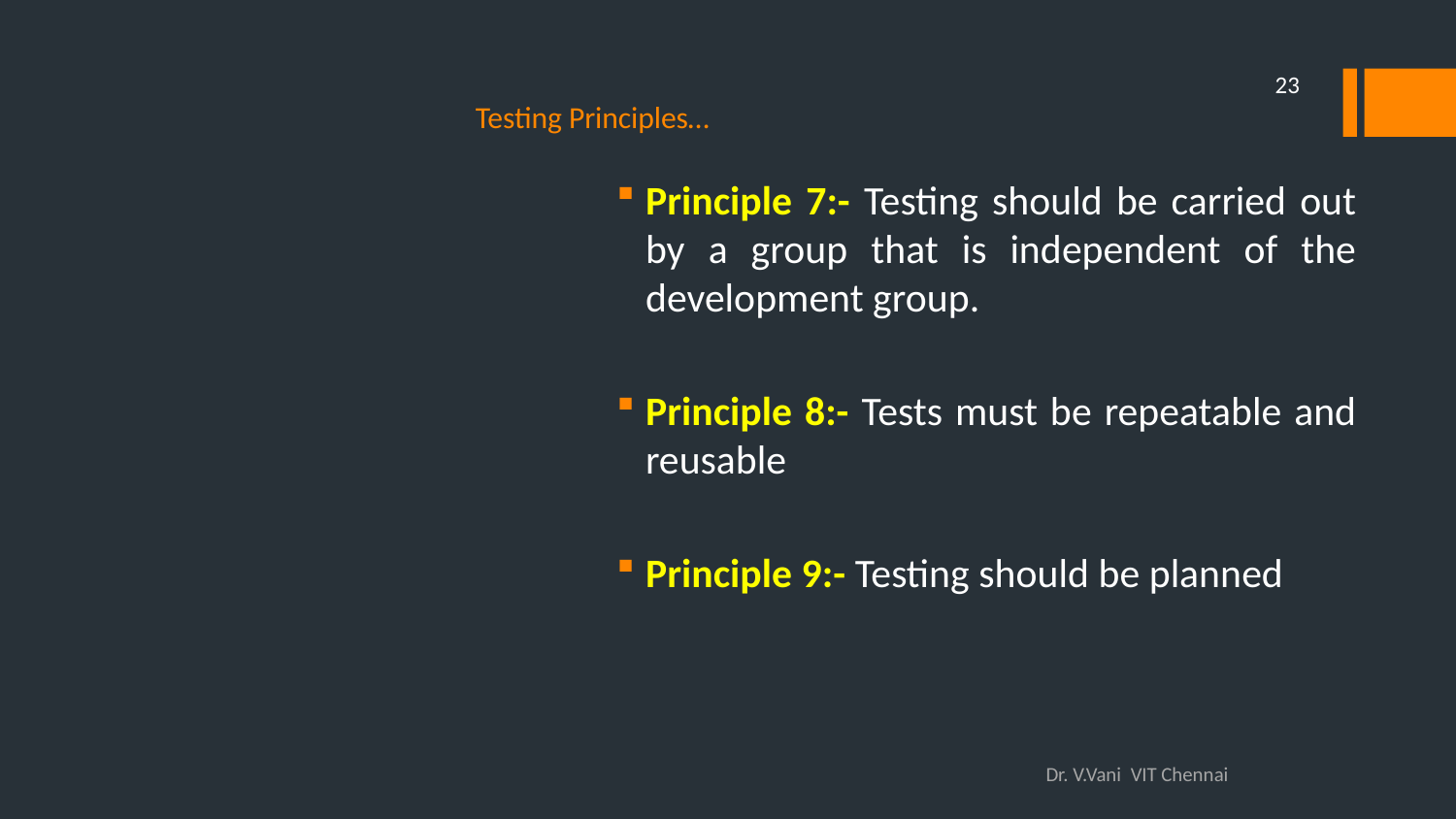

23
# Testing Principles…
Principle 7:- Testing should be carried out by a group that is independent of the development group.

Principle 8:- Tests must be repeatable and reusable

Principle 9:- Testing should be planned

Dr. V.Vani  VIT Chennai